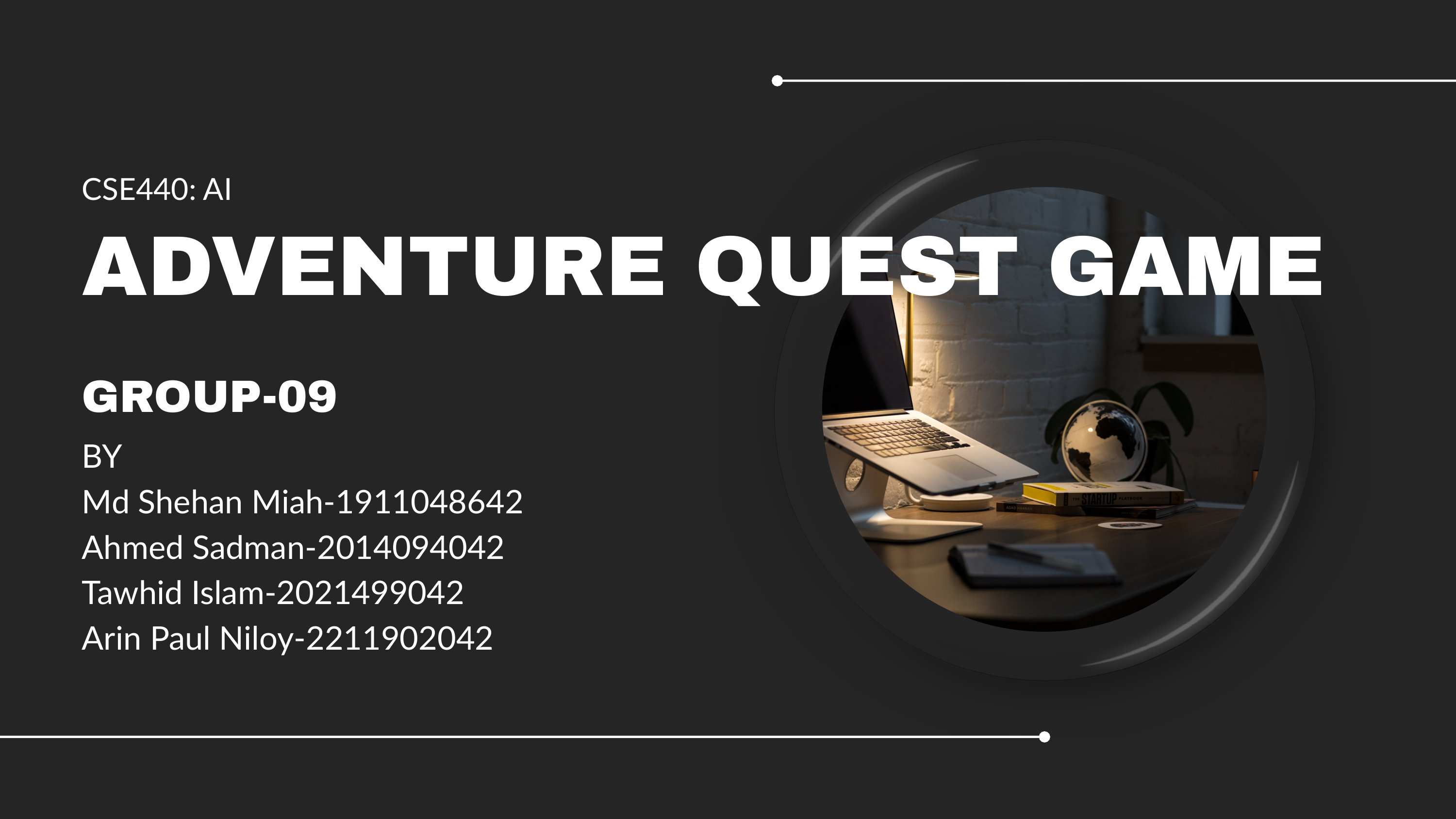

CSE440: AI

ADVENTURE QUEST GAME

GROUP-09
BY
Md Shehan Miah-1911048642
Ahmed Sadman-2014094042
Tawhid Islam-2021499042
Arin Paul Niloy-2211902042